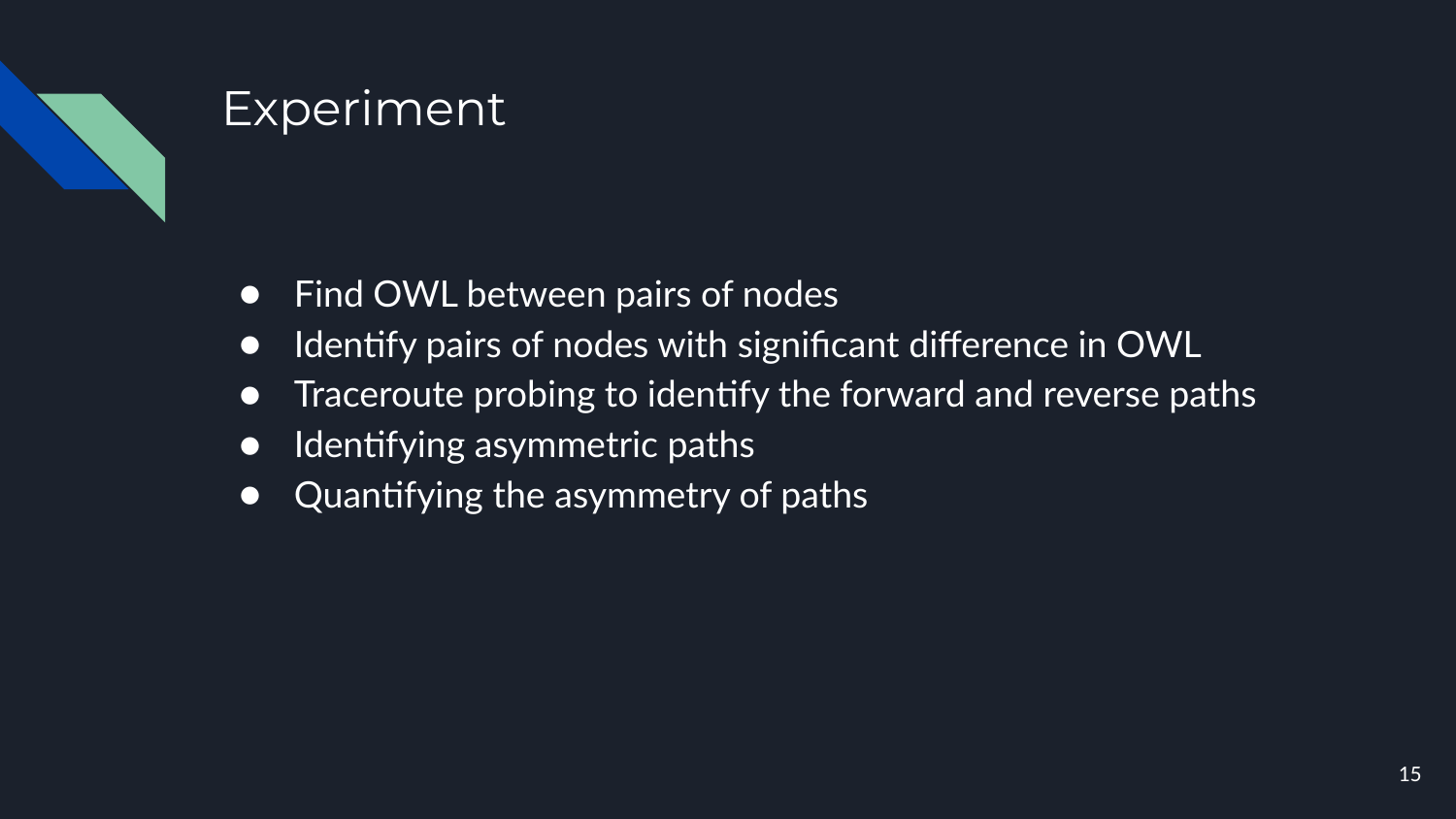

# Experiment
Find OWL between pairs of nodes
Identify pairs of nodes with significant difference in OWL
Traceroute probing to identify the forward and reverse paths
Identifying asymmetric paths
Quantifying the asymmetry of paths
15